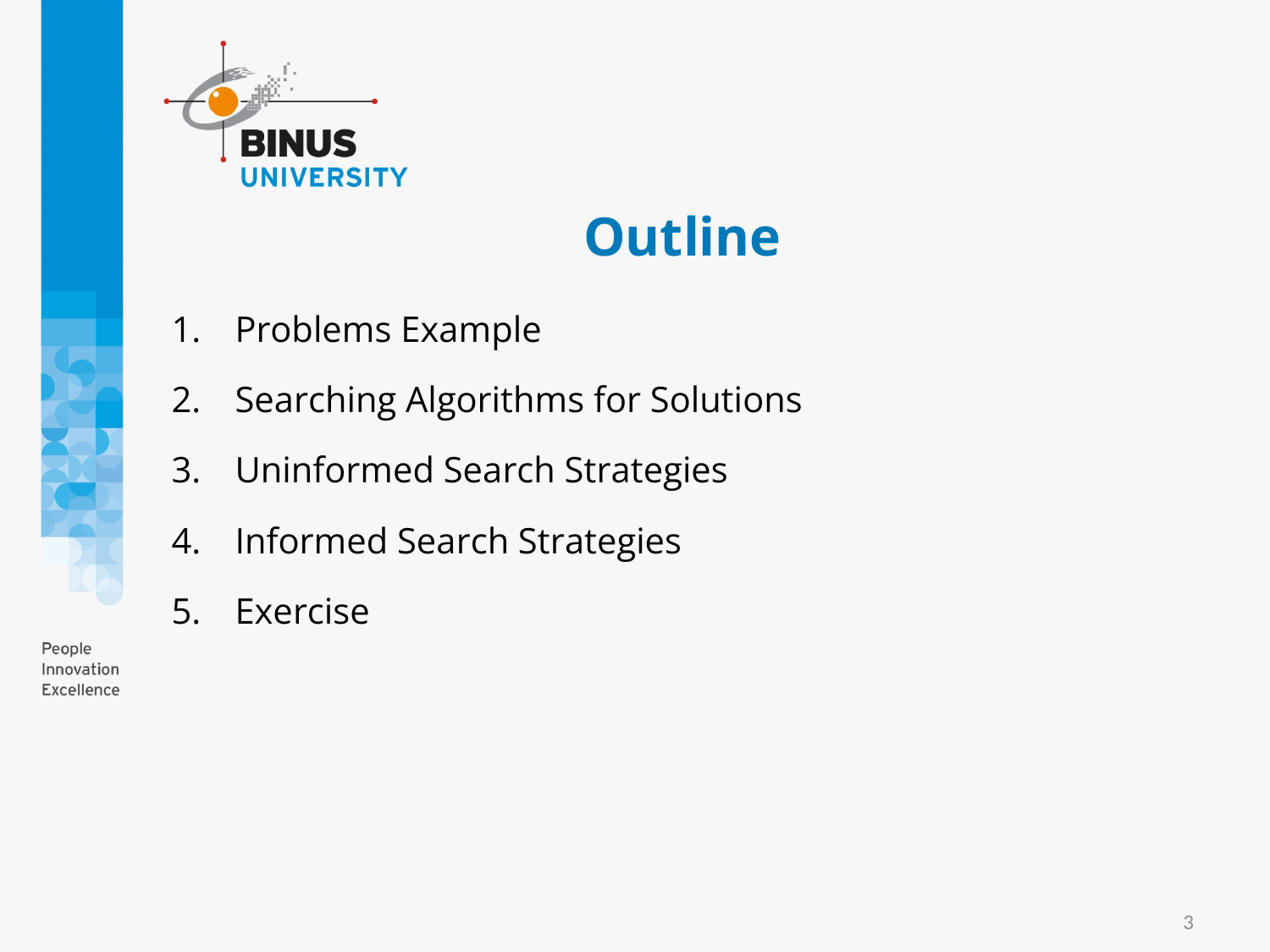

# Outline
Problems Example
Searching Algorithms for Solutions
Uninformed Search Strategies
Informed Search Strategies
Exercise
3